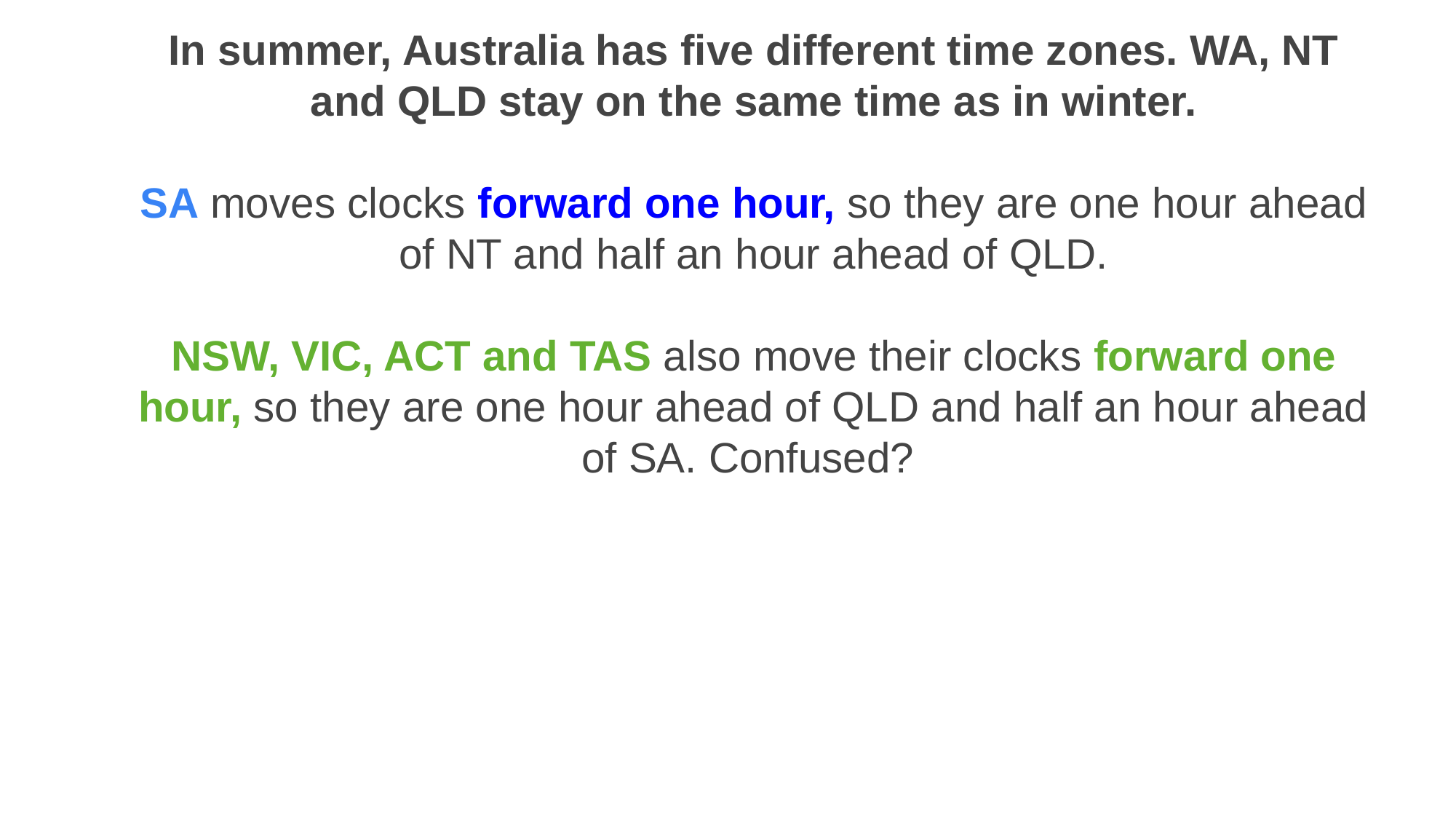

In summer, Australia has five different time zones. WA, NT and QLD stay on the same time as in winter.

SA moves clocks forward one hour, so they are one hour ahead of NT and half an hour ahead of QLD.

NSW, VIC, ACT and TAS also move their clocks forward one hour, so they are one hour ahead of QLD and half an hour ahead of SA. Confused?